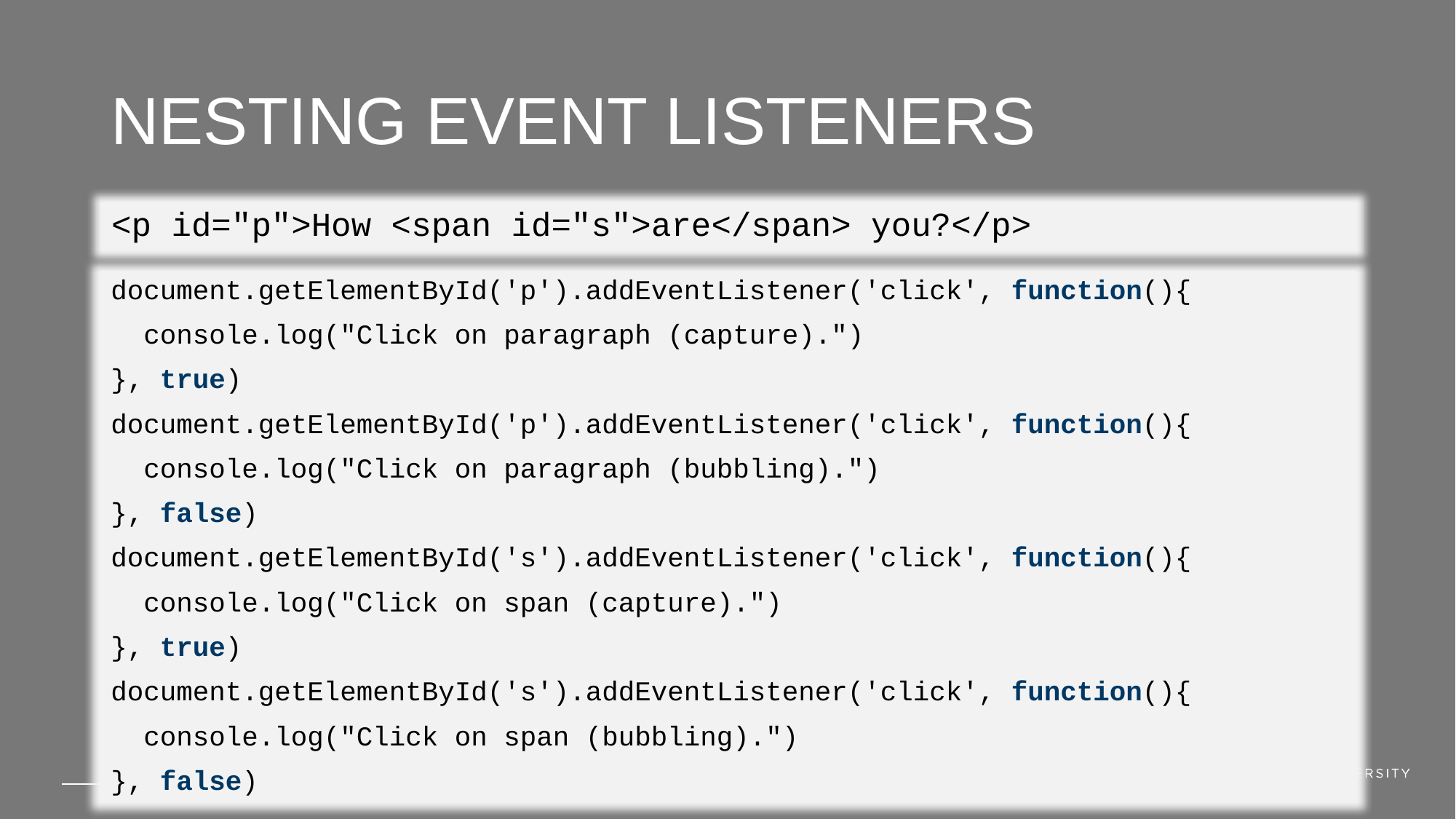

# nesting event listeners
<p id="p">How <span id="s">are</span> you?</p>
document.getElementById('p').addEventListener('click', function(){
  console.log("Click on paragraph (capture).")
}, true)
document.getElementById('p').addEventListener('click', function(){
  console.log("Click on paragraph (bubbling).")
}, false)
document.getElementById('s').addEventListener('click', function(){
  console.log("Click on span (capture).")
}, true)
document.getElementById('s').addEventListener('click', function(){
  console.log("Click on span (bubbling).")
}, false)